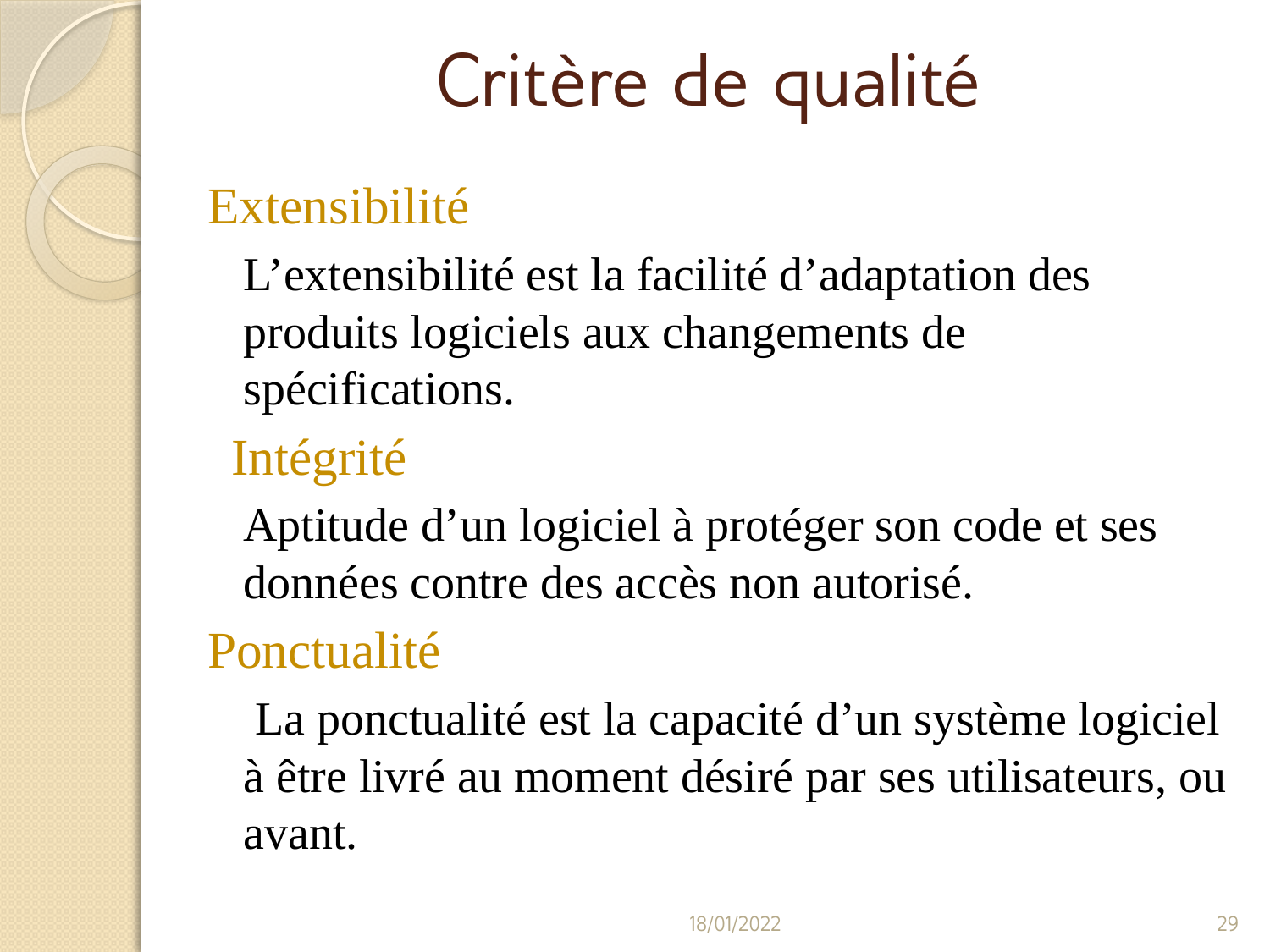

# Critère de qualité
Extensibilité
   L’extensibilité est la facilité d’adaptation des produits logiciels aux changements de spécifications.
  Intégrité
   Aptitude d’un logiciel à protéger son code et ses données contre des accès non autorisé.
Ponctualité
    La ponctualité est la capacité d’un système logiciel à être livré au moment désiré par ses utilisateurs, ou avant.
18/01/2022

29